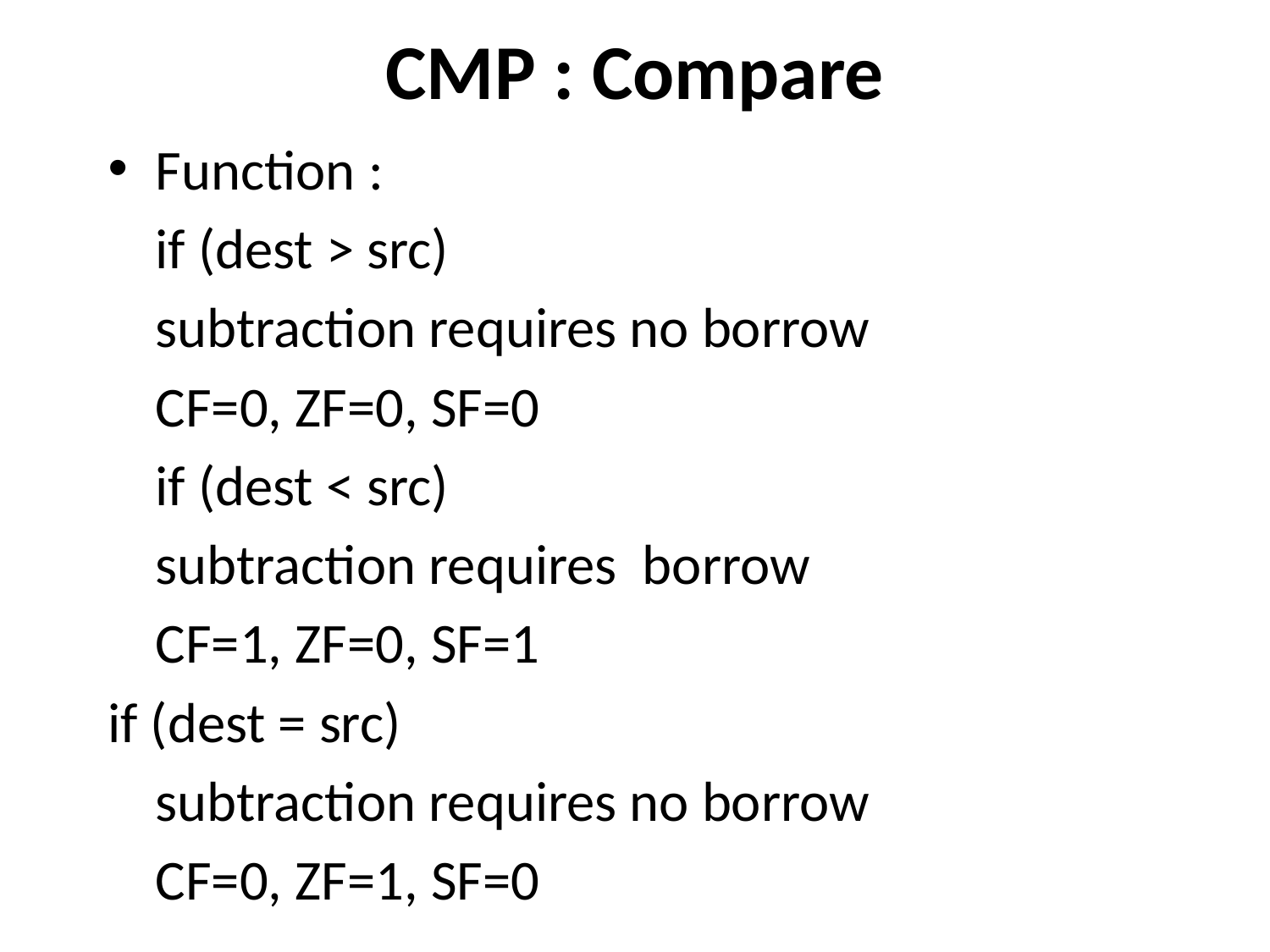

# CMP : Compare
Function :
	if (dest > src)
	subtraction requires no borrow
	CF=0, ZF=0, SF=0
	if (dest < src)
	subtraction requires  borrow
	CF=1, ZF=0, SF=1
if (dest = src)
	subtraction requires no borrow
	CF=0, ZF=1, SF=0